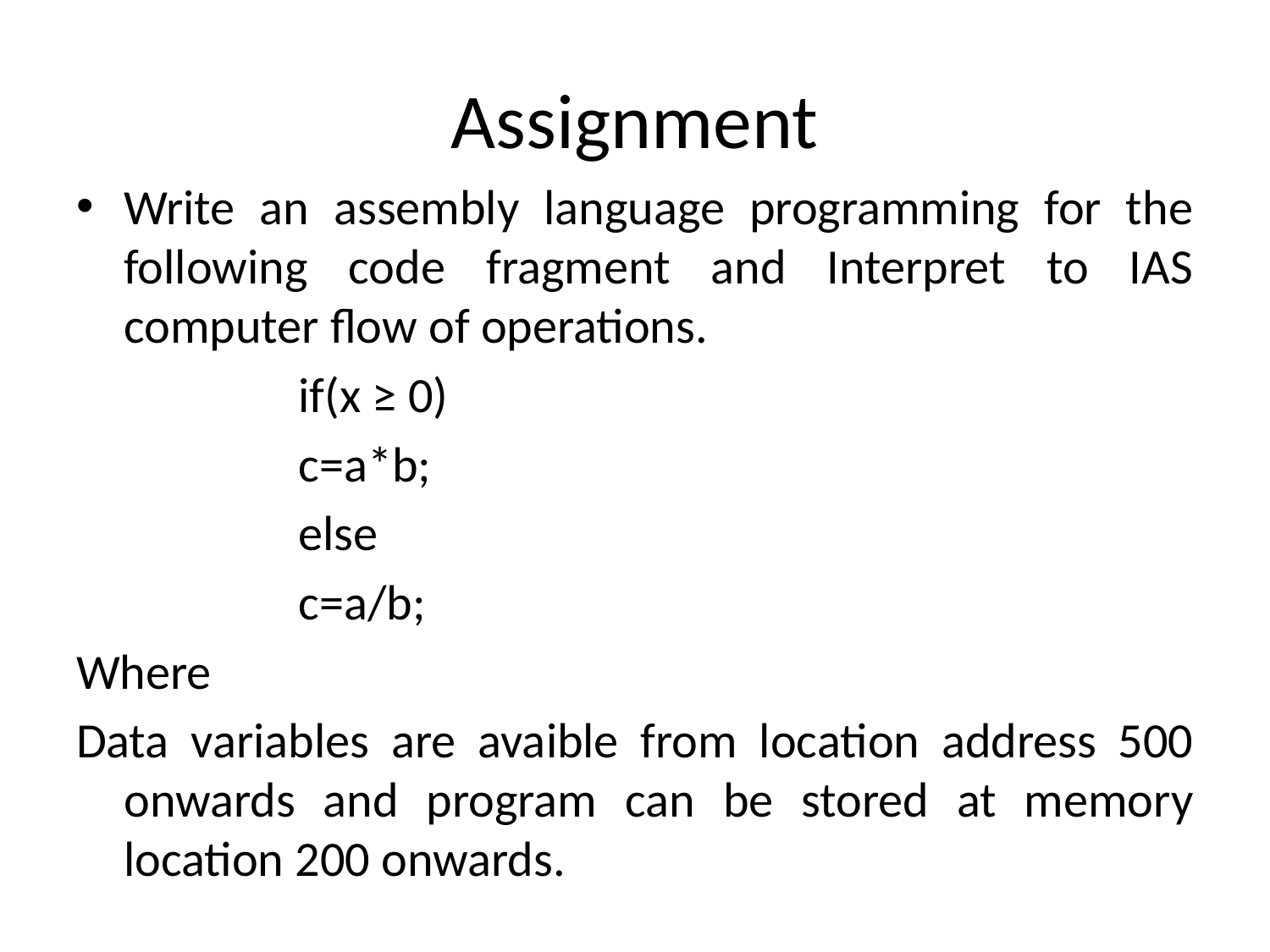

Assignment
Write an assembly language programming for the following code fragment and Interpret to IAS computer flow of operations.
	if(x ≥ 0)
	c=a*b;
	else
	c=a/b;
Where
Data variables are avaible from location address 500 onwards and program can be stored at memory location 200 onwards.